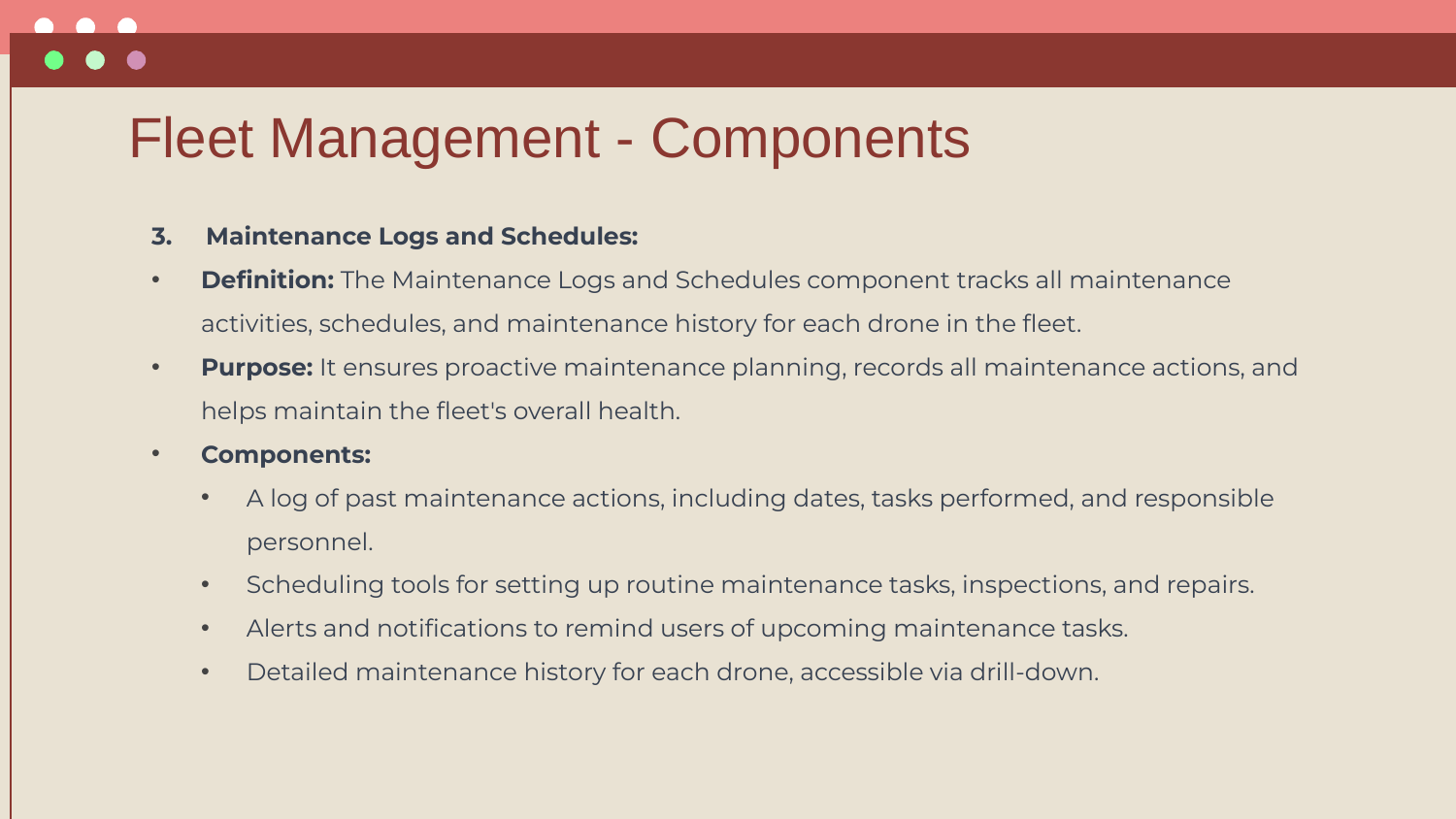

# Fleet Management - Components
3.     Maintenance Logs and Schedules:
Definition: The Maintenance Logs and Schedules component tracks all maintenance activities, schedules, and maintenance history for each drone in the fleet.
Purpose: It ensures proactive maintenance planning, records all maintenance actions, and helps maintain the fleet's overall health.
Components:
A log of past maintenance actions, including dates, tasks performed, and responsible personnel.
Scheduling tools for setting up routine maintenance tasks, inspections, and repairs.
Alerts and notifications to remind users of upcoming maintenance tasks.
Detailed maintenance history for each drone, accessible via drill-down.